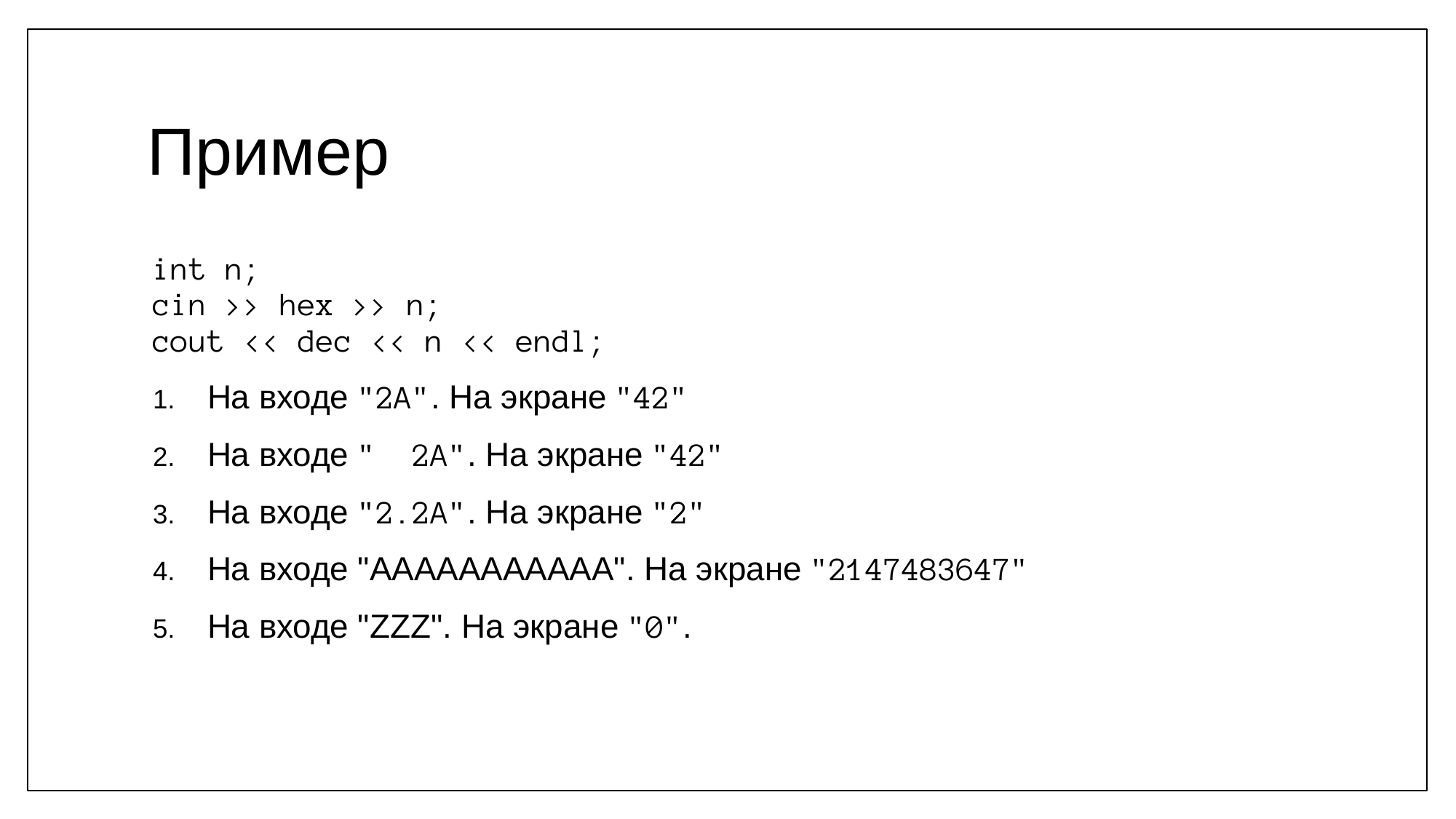

# Пример
int n;
cin >> hex >> n;
cout << dec << n << endl;
На входе "2A". На экране "42"
На входе "  2A". На экране "42"
На входе "2.2A". На экране "2"
На входе "AAAAAAAAAAA". На экране "2147483647"
На входе "ZZZ". На экране "0".